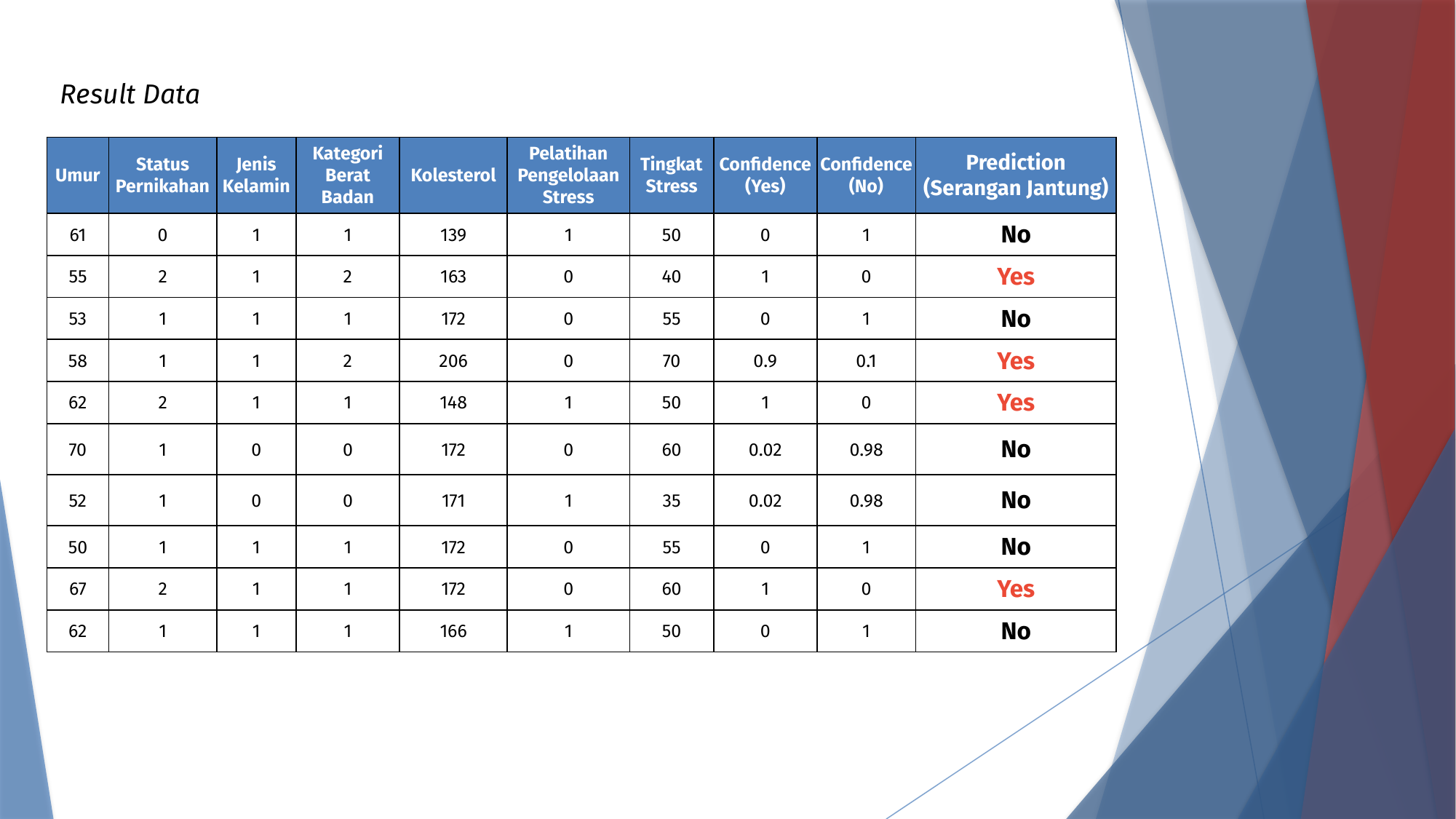

Result Data
| Umur | Status Pernikahan | Jenis Kelamin | Kategori Berat Badan | Kolesterol | Pelatihan Pengelolaan Stress | Tingkat Stress | Confidence (Yes) | Confidence (No) | Prediction (Serangan Jantung) |
| --- | --- | --- | --- | --- | --- | --- | --- | --- | --- |
| 61 | 0 | 1 | 1 | 139 | 1 | 50 | 0 | 1 | No |
| 55 | 2 | 1 | 2 | 163 | 0 | 40 | 1 | 0 | Yes |
| 53 | 1 | 1 | 1 | 172 | 0 | 55 | 0 | 1 | No |
| 58 | 1 | 1 | 2 | 206 | 0 | 70 | 0.9 | 0.1 | Yes |
| 62 | 2 | 1 | 1 | 148 | 1 | 50 | 1 | 0 | Yes |
| 70 | 1 | 0 | 0 | 172 | 0 | 60 | 0.02 | 0.98 | No |
| 52 | 1 | 0 | 0 | 171 | 1 | 35 | 0.02 | 0.98 | No |
| 50 | 1 | 1 | 1 | 172 | 0 | 55 | 0 | 1 | No |
| 67 | 2 | 1 | 1 | 172 | 0 | 60 | 1 | 0 | Yes |
| 62 | 1 | 1 | 1 | 166 | 1 | 50 | 0 | 1 | No |